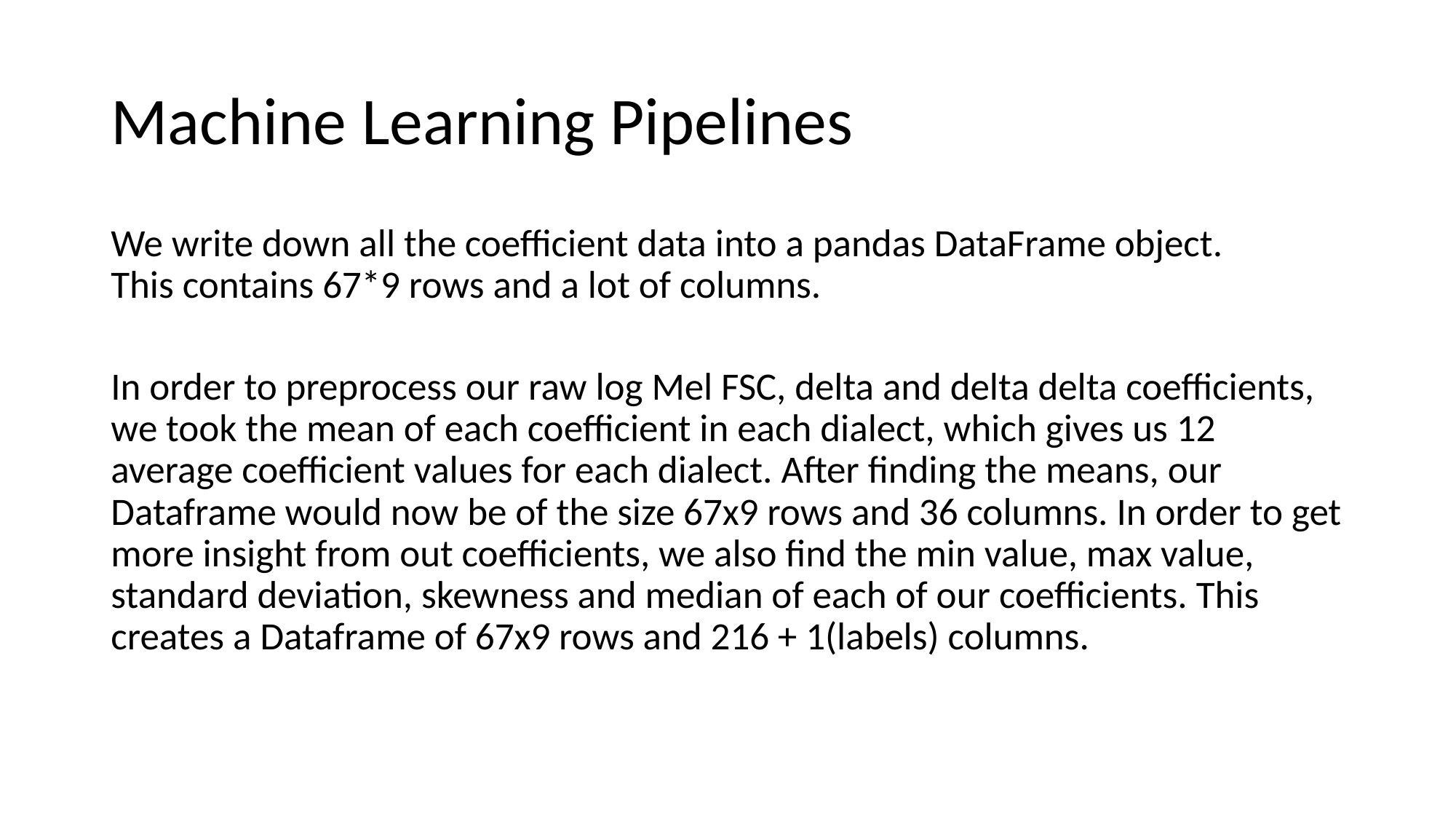

# Machine Learning Pipelines
We write down all the coefficient data into a pandas DataFrame object.
This contains 67*9 rows and a lot of columns.
In order to preprocess our raw log Mel FSC, delta and delta delta coefficients, we took the mean of each coefficient in each dialect, which gives us 12 average coefficient values for each dialect. After finding the means, our Dataframe would now be of the size 67x9 rows and 36 columns. In order to get more insight from out coefficients, we also find the min value, max value, standard deviation, skewness and median of each of our coefficients. This creates a Dataframe of 67x9 rows and 216 + 1(labels) columns.